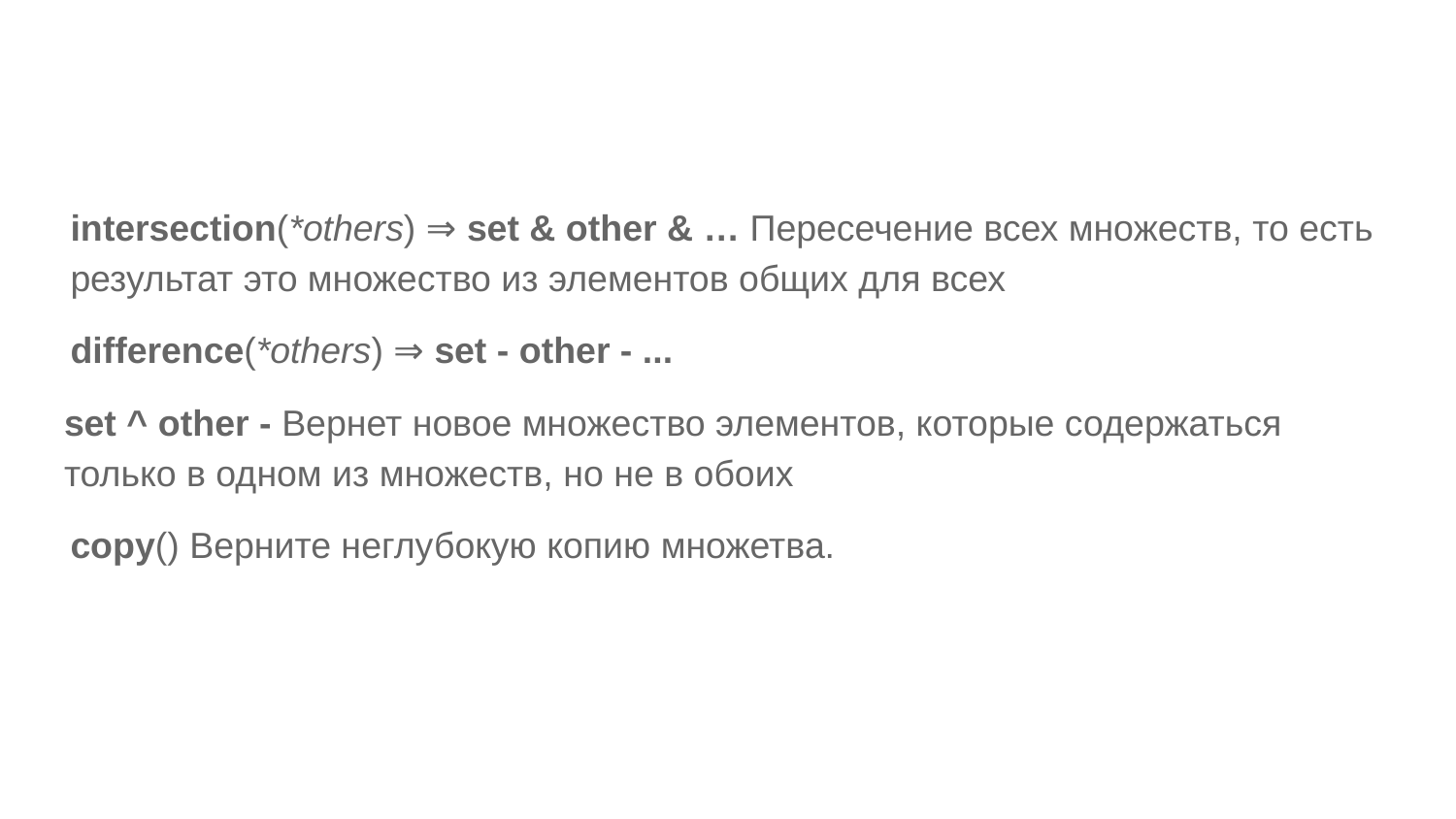

#
intersection(*others) ⇒ set & other & … Пересечение всех множеств, то есть результат это множество из элементов общих для всех
difference(*others) ⇒ set - other - ...
set ^ other - Вернет новое множество элементов, которые содержаться только в одном из множеств, но не в обоих
copy() Верните неглубокую копию множетва.